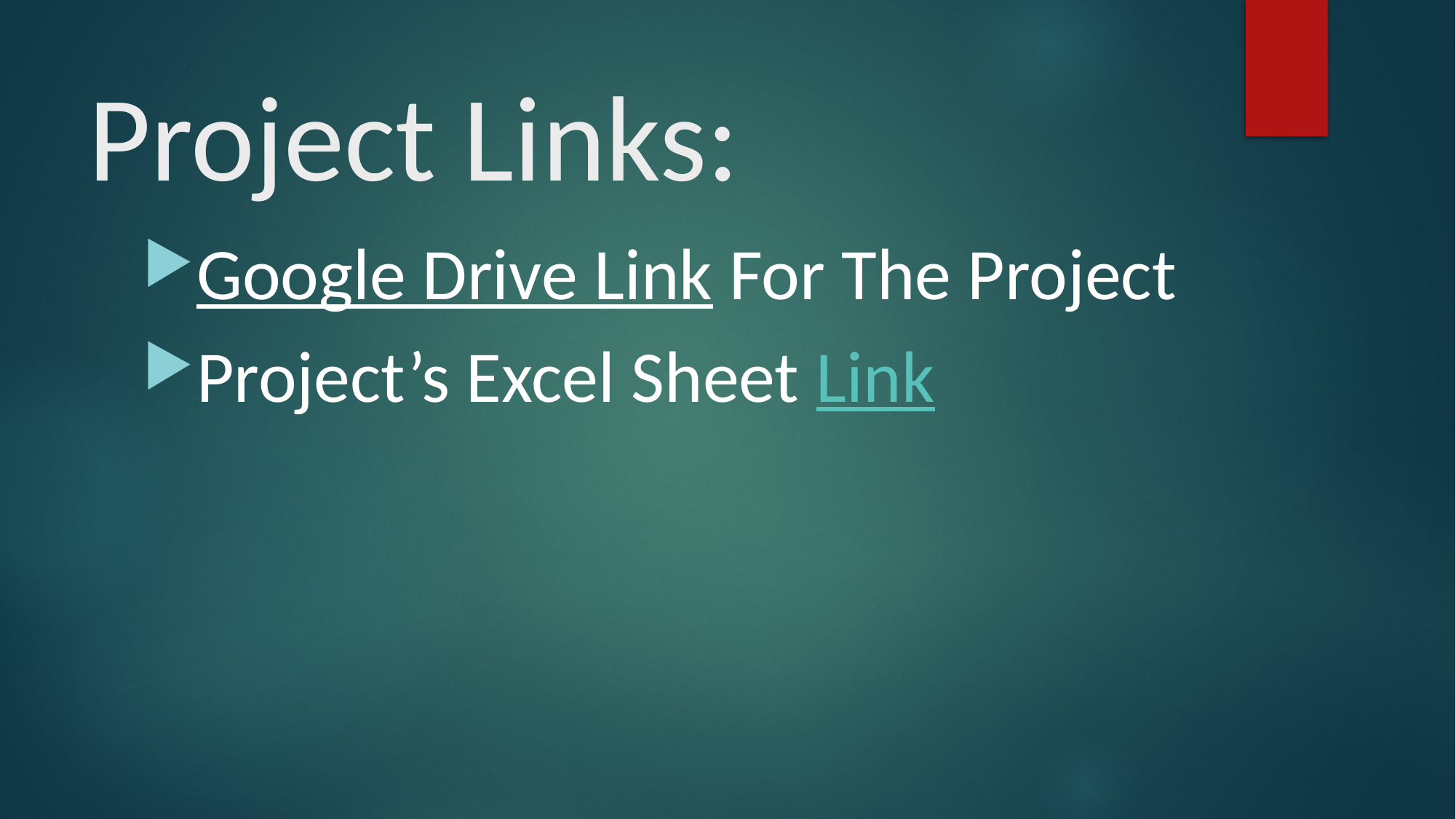

# Project Links:
Google Drive Link For The Project
Project’s Excel Sheet Link